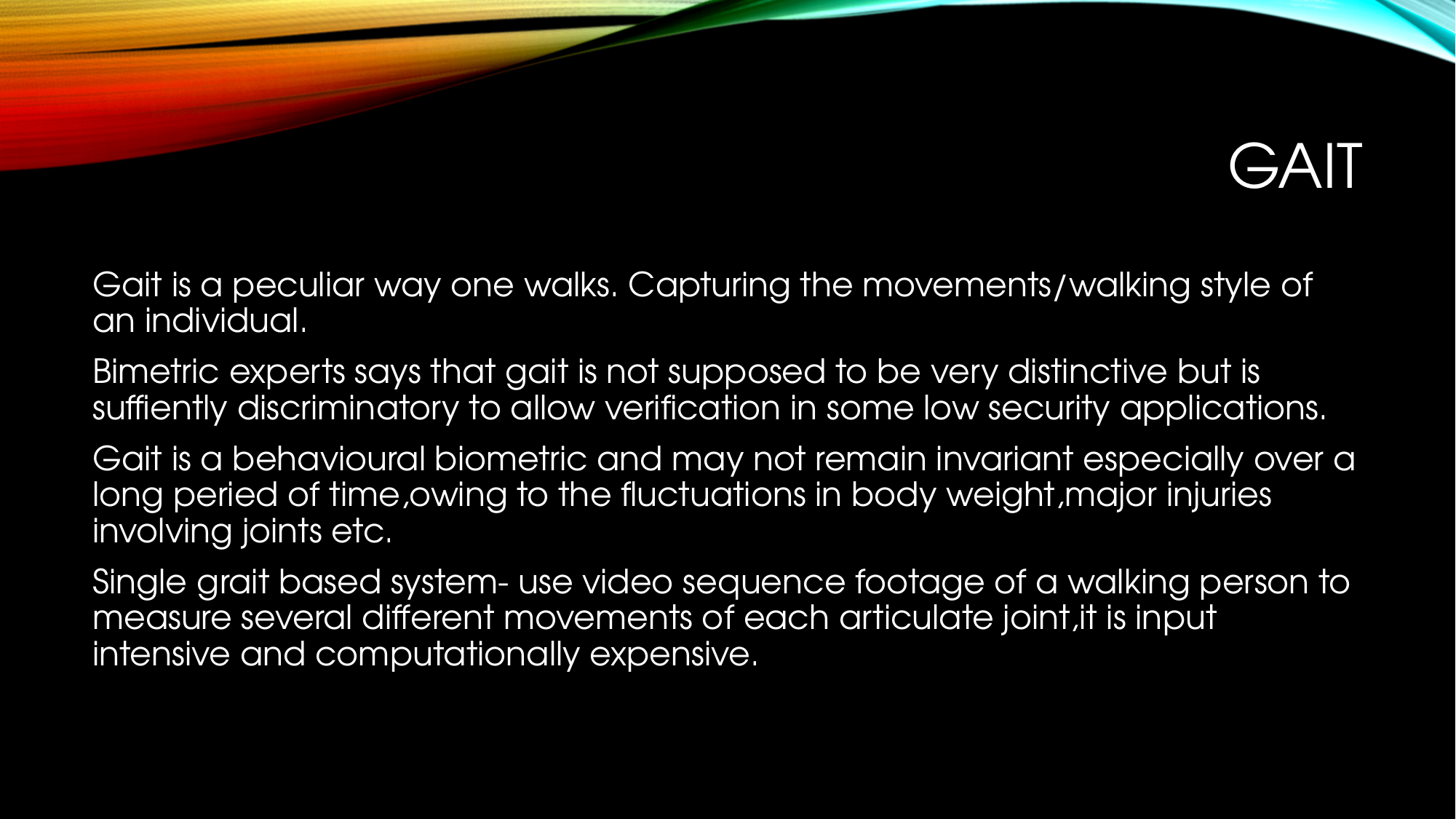

# GAIT
Gait is a peculiar way one walks. Capturing the movements/walking style of an individual.
Bimetric experts says that gait is not supposed to be very distinctive but is suffiently discriminatory to allow verification in some low security applications.
Gait is a behavioural biometric and may not remain invariant especially over a long peried of time,owing to the fluctuations in body weight,major injuries involving joints etc.
Single grait based system- use video sequence footage of a walking person to measure several different movements of each articulate joint,it is input intensive and computationally expensive.